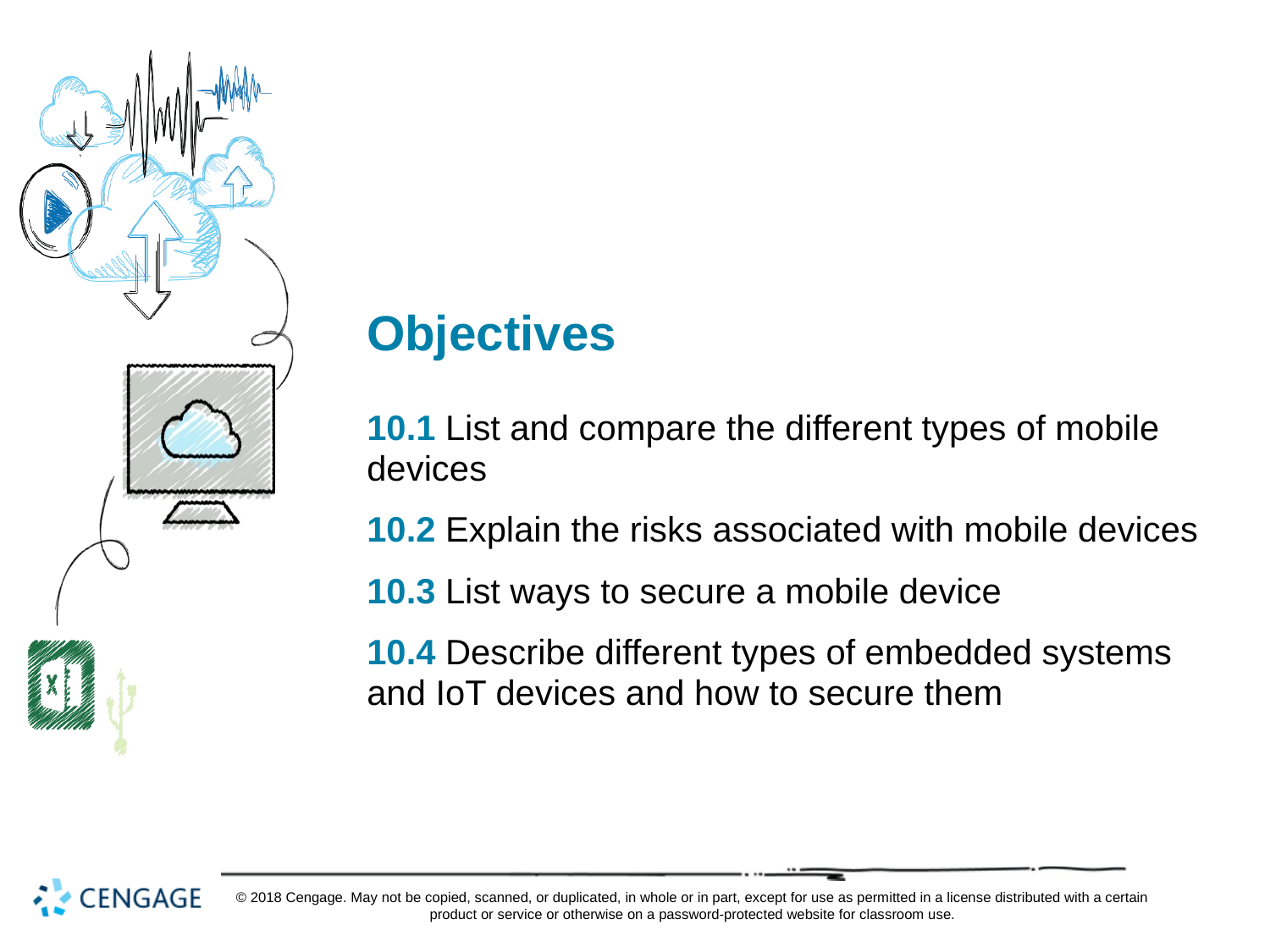

# Objectives
10.1 List and compare the different types of mobile devices
10.2 Explain the risks associated with mobile devices
10.3 List ways to secure a mobile device
10.4 Describe different types of embedded systems and IoT devices and how to secure them
© 2018 Cengage. May not be copied, scanned, or duplicated, in whole or in part, except for use as permitted in a license distributed with a certain product or service or otherwise on a password-protected website for classroom use.